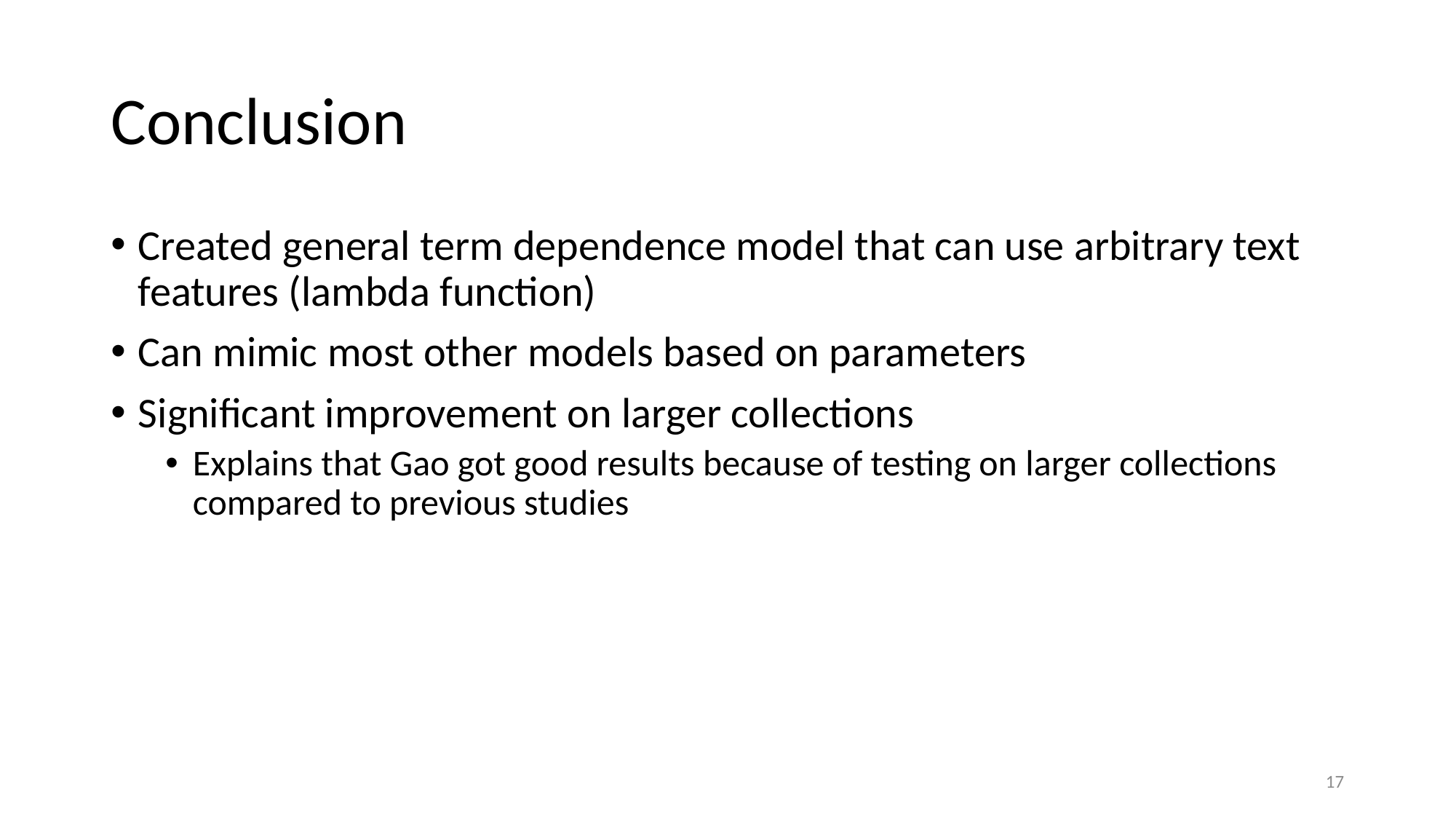

# Conclusion
Created general term dependence model that can use arbitrary text features (lambda function)
Can mimic most other models based on parameters
Significant improvement on larger collections
Explains that Gao got good results because of testing on larger collections compared to previous studies

17